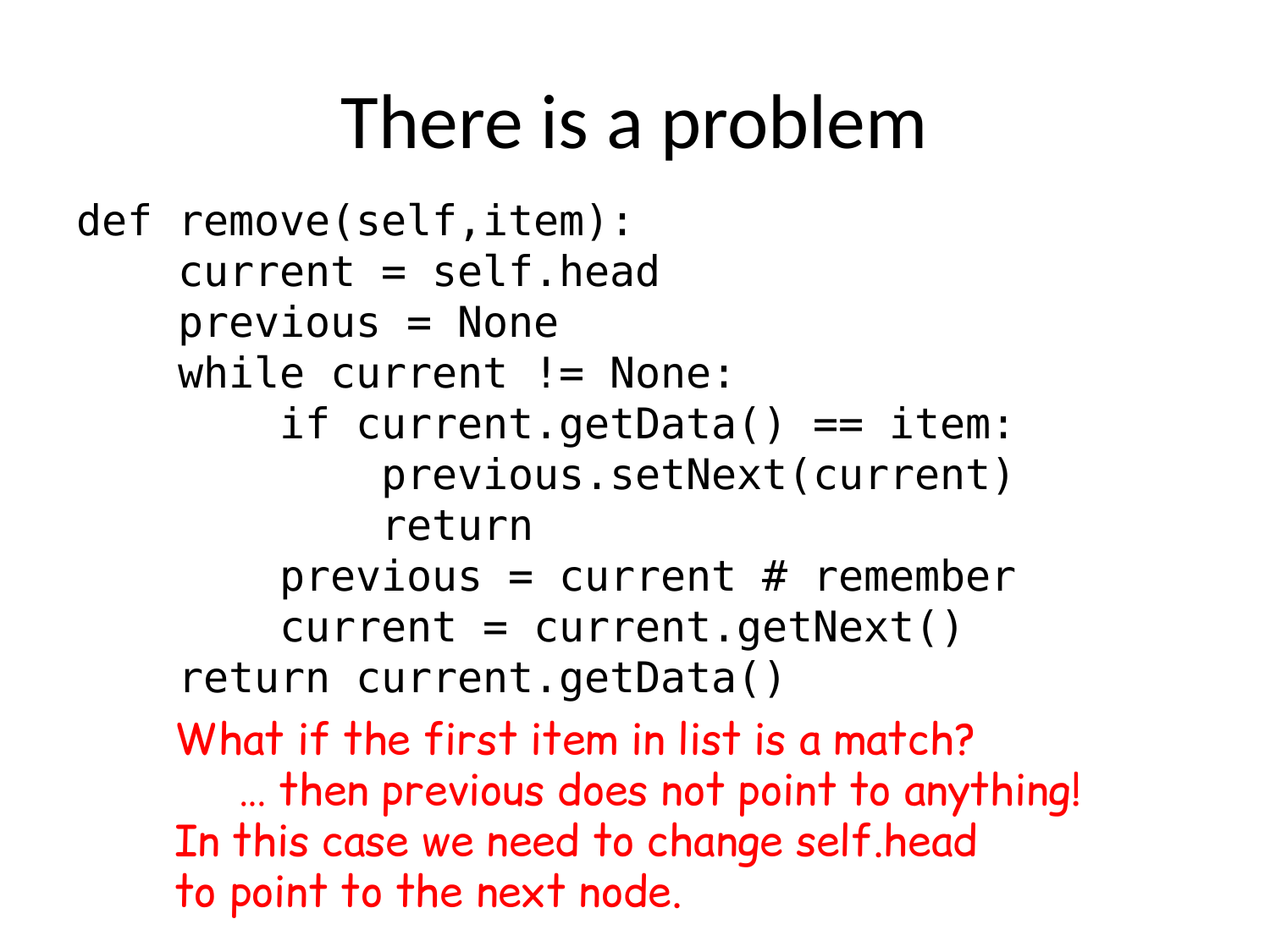

# There is a problem
def remove(self,item):
    current = self.head
    previous = None
    while current != None:
        if current.getData() == item:
            previous.setNext(current)
            return
        previous = current # remember
        current = current.getNext()
    return current.getData()

What if the first item in list is a match?
     … then previous does not point to anything!
In this case we need to change self.head
to point to the next node.